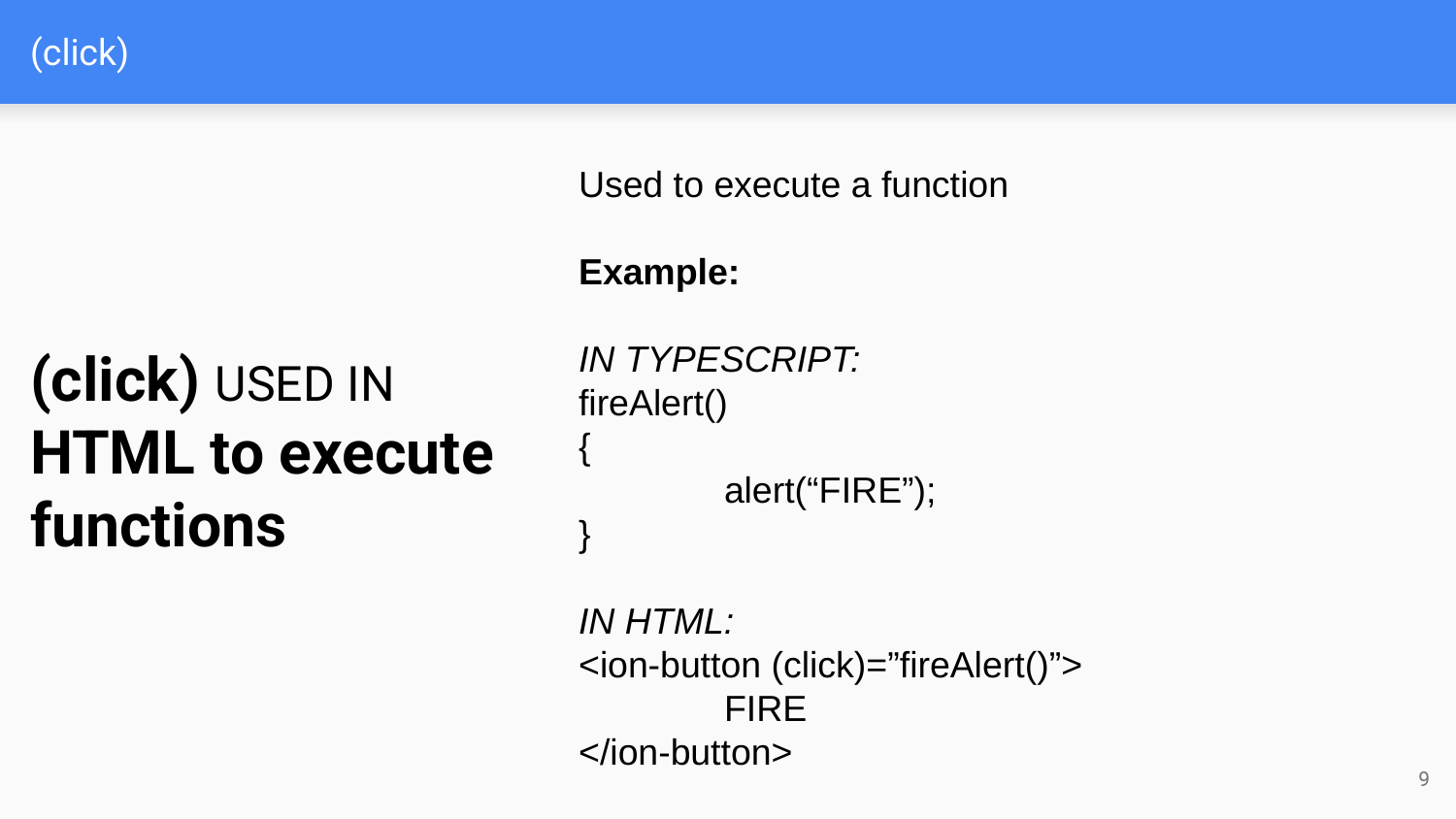

# (click)
Used to execute a function

Example:

IN TYPESCRIPT:
fireAlert()
{
	alert(“FIRE”);
}

IN HTML:
<ion-button (click)=”fireAlert()”>
	FIRE
</ion-button>

(click) USED IN HTML to execute functions
9